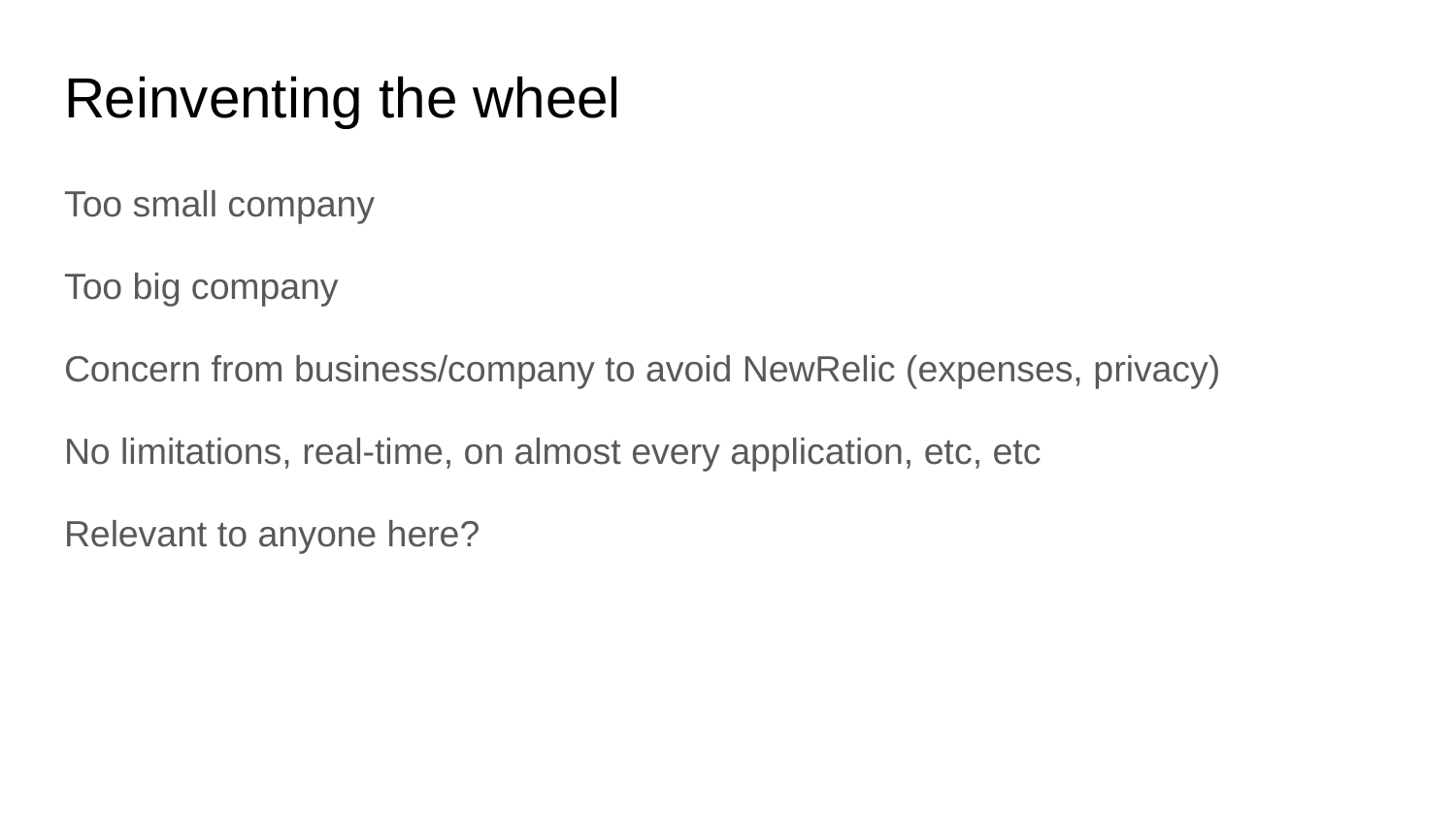

# Reinventing the wheel
Too small company
Too big company
Concern from business/company to avoid NewRelic (expenses, privacy)
No limitations, real-time, on almost every application, etc, etc
Relevant to anyone here?